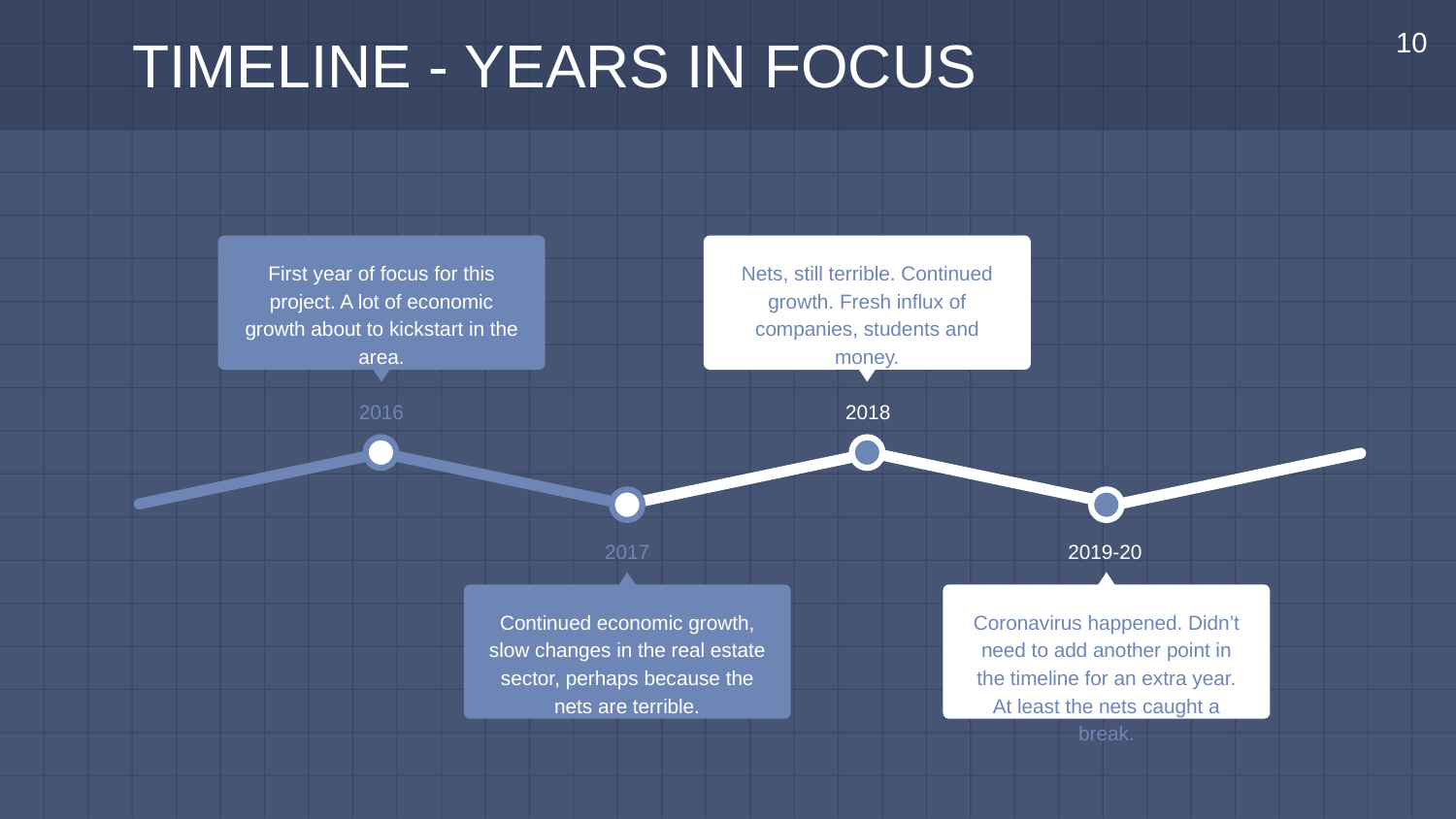

10
# TIMELINE - YEARS IN FOCUS

First year of focus for this project. A lot of economic growth about to kickstart in the area.

2016

Nets, still terrible. Continued growth. Fresh influx of companies, students and money.

2018

2017

Continued economic growth, slow changes in the real estate sector, perhaps because the nets are terrible.

2019-20

Coronavirus happened. Didn’t need to add another point in the timeline for an extra year. At least the nets caught a break.